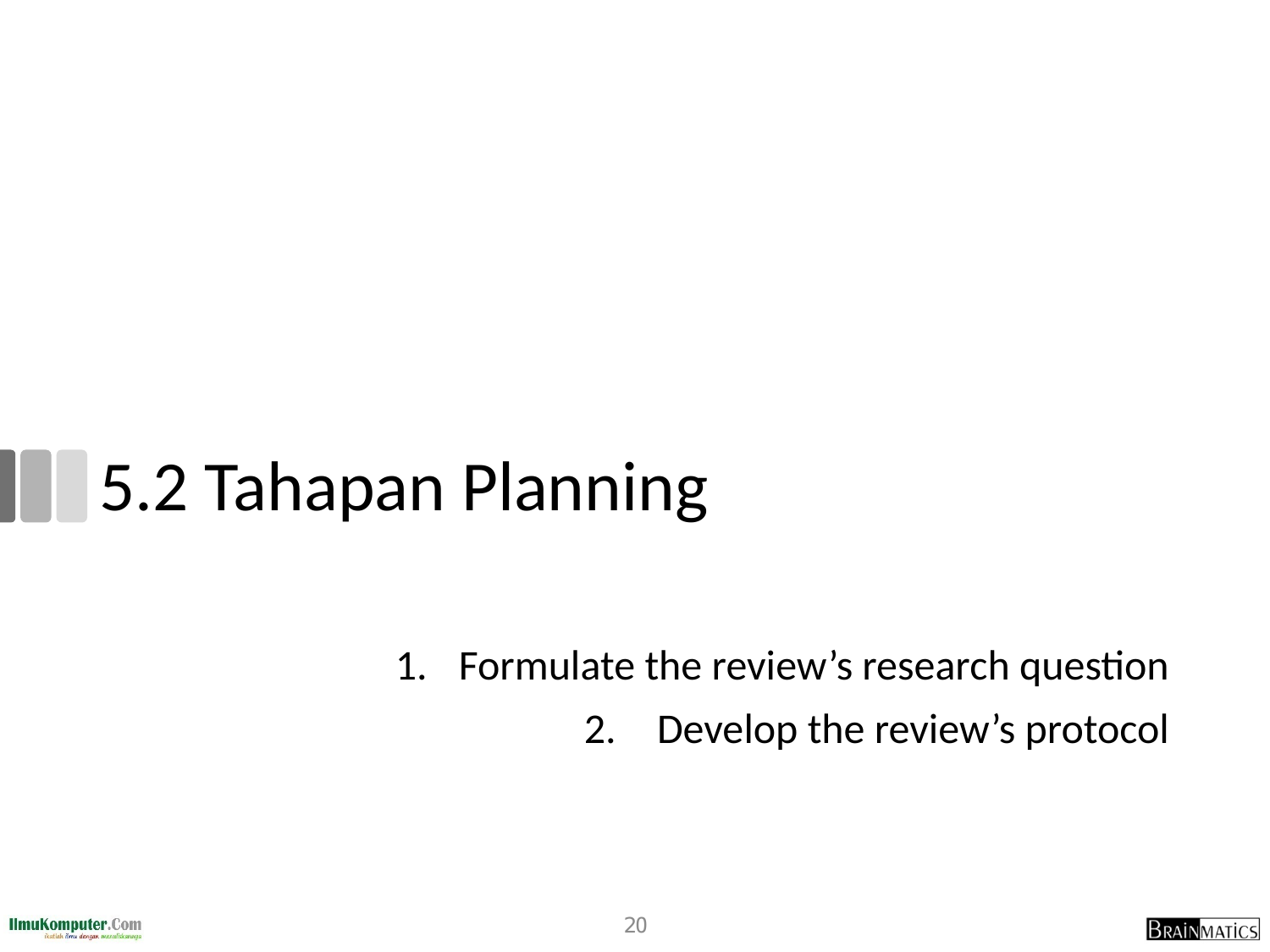

# 5.2 Tahapan Planning
Formulate the review’s research question
 Develop the review’s protocol

20